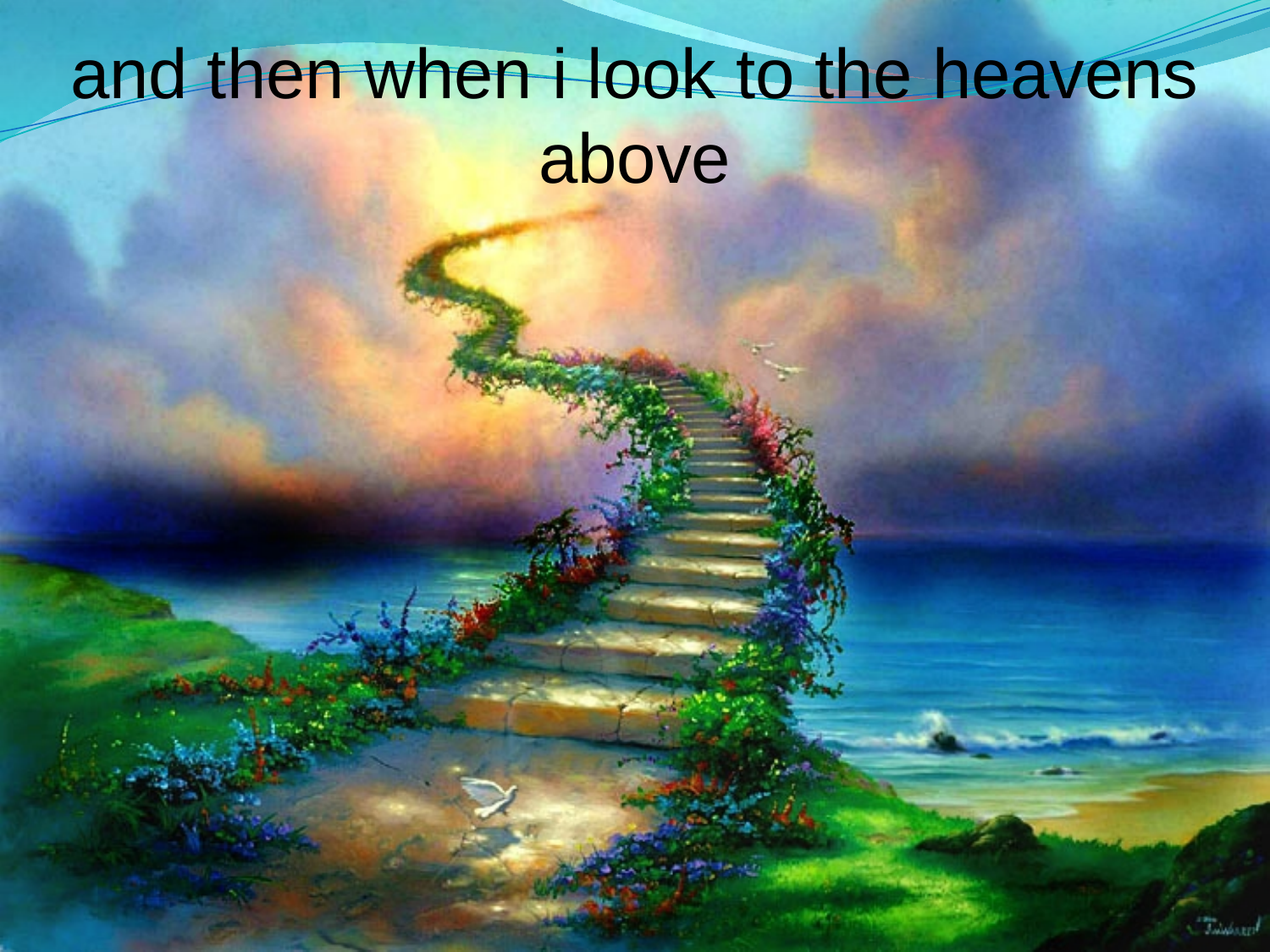

and then when i look to the heavens above